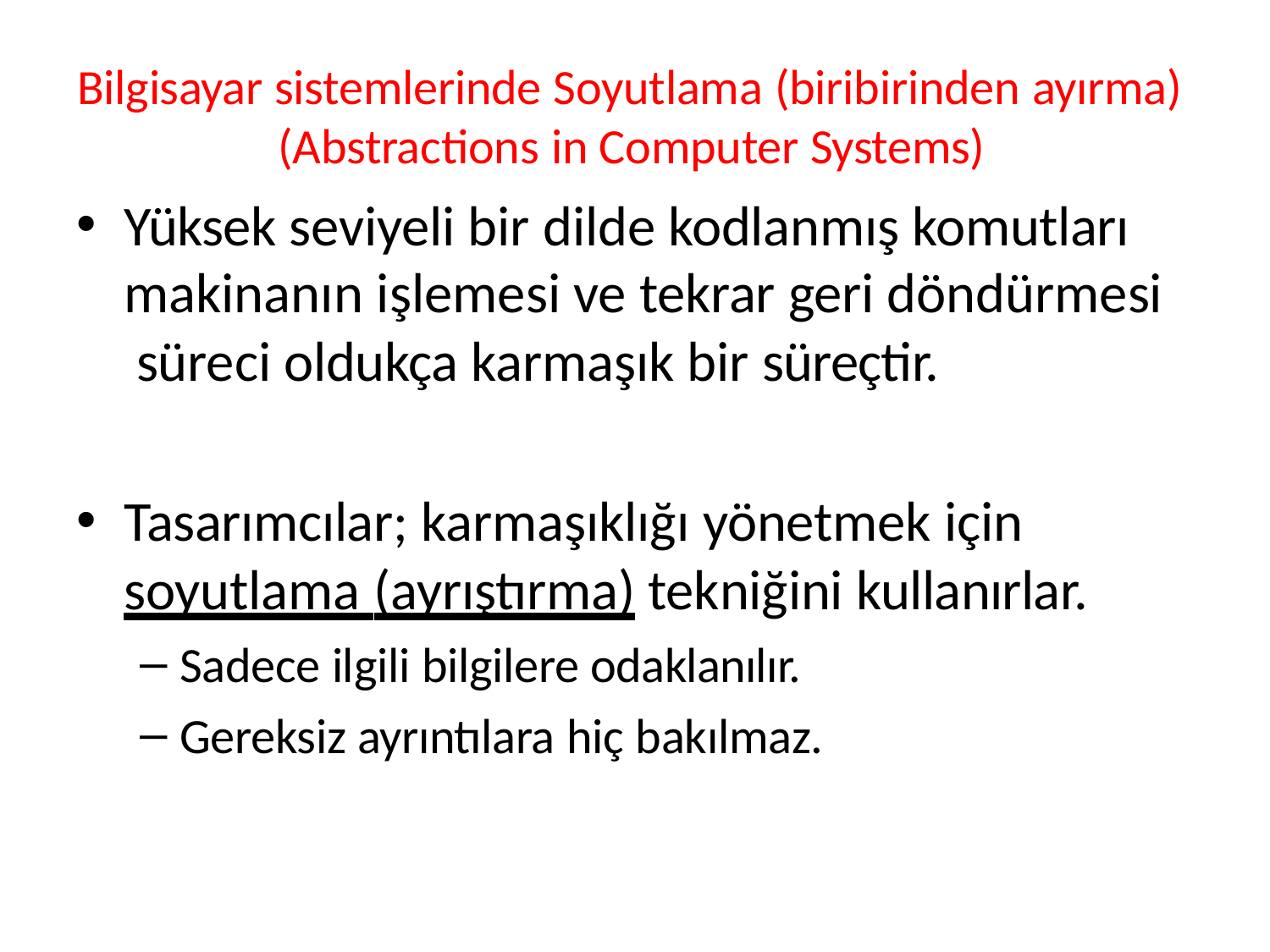

# Bilgisayar sistemlerinde Soyutlama (biribirinden ayırma)  (Abstractions in Computer Systems)
Yüksek seviyeli bir dilde kodlanmış komutları  makinanın işlemesi ve tekrar geri döndürmesi  süreci oldukça karmaşık bir süreçtir.

Tasarımcılar; karmaşıklığı yönetmek için  soyutlama (ayrıştırma) tekniğini kullanırlar.
Sadece ilgili bilgilere odaklanılır.
Gereksiz ayrıntılara hiç bakılmaz.